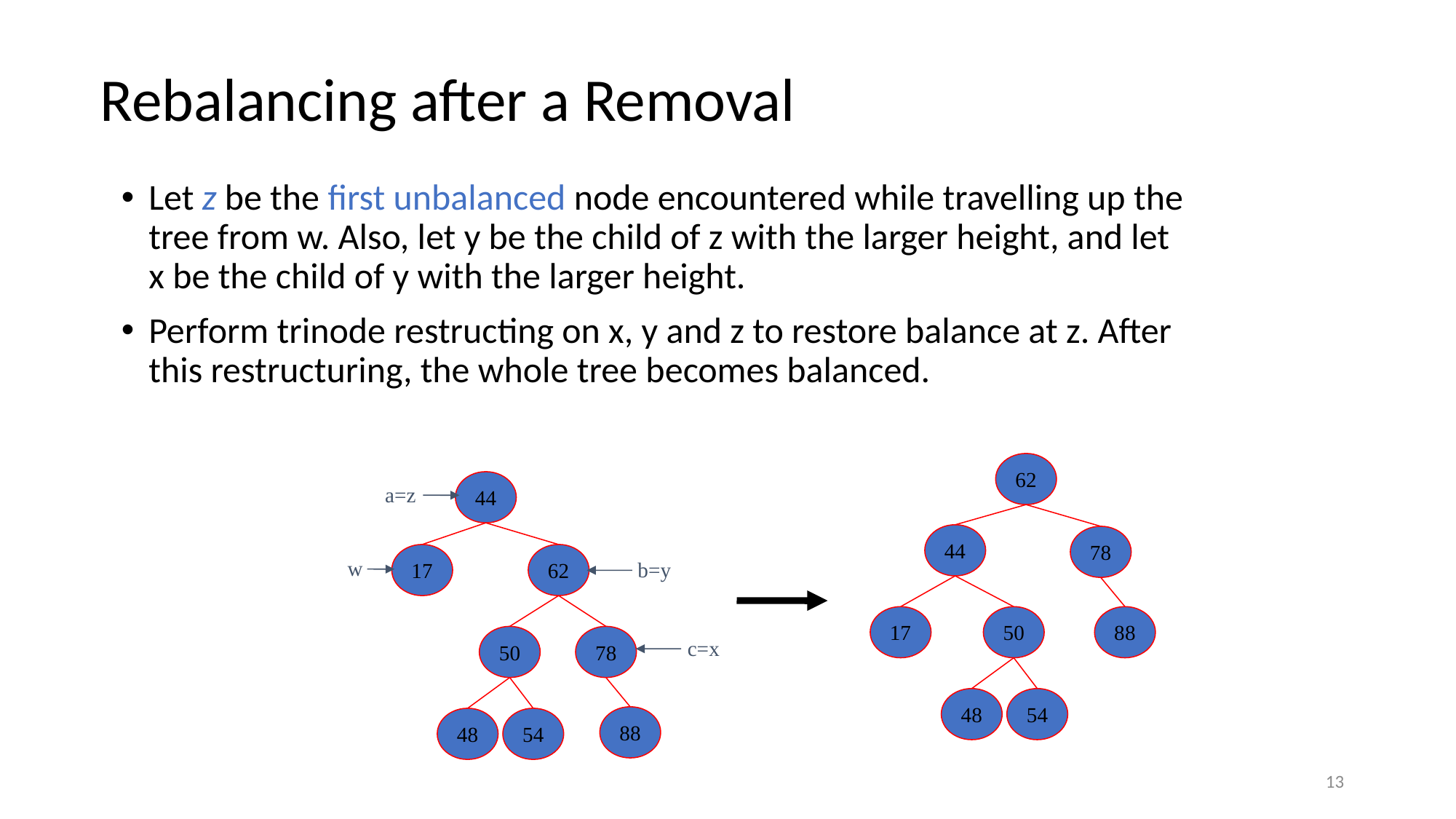

# Rebalancing after a Removal
Let z be the first unbalanced node encountered while travelling up the tree from w. Also, let y be the child of z with the larger height, and let x be the child of y with the larger height.
Perform trinode restructing on x, y and z to restore balance at z. After this restructuring, the whole tree becomes balanced.
62
44
a=z

44
78
17
62
w
b=y

17
50
88
50
78
c=x

48
54
88
48
54
13